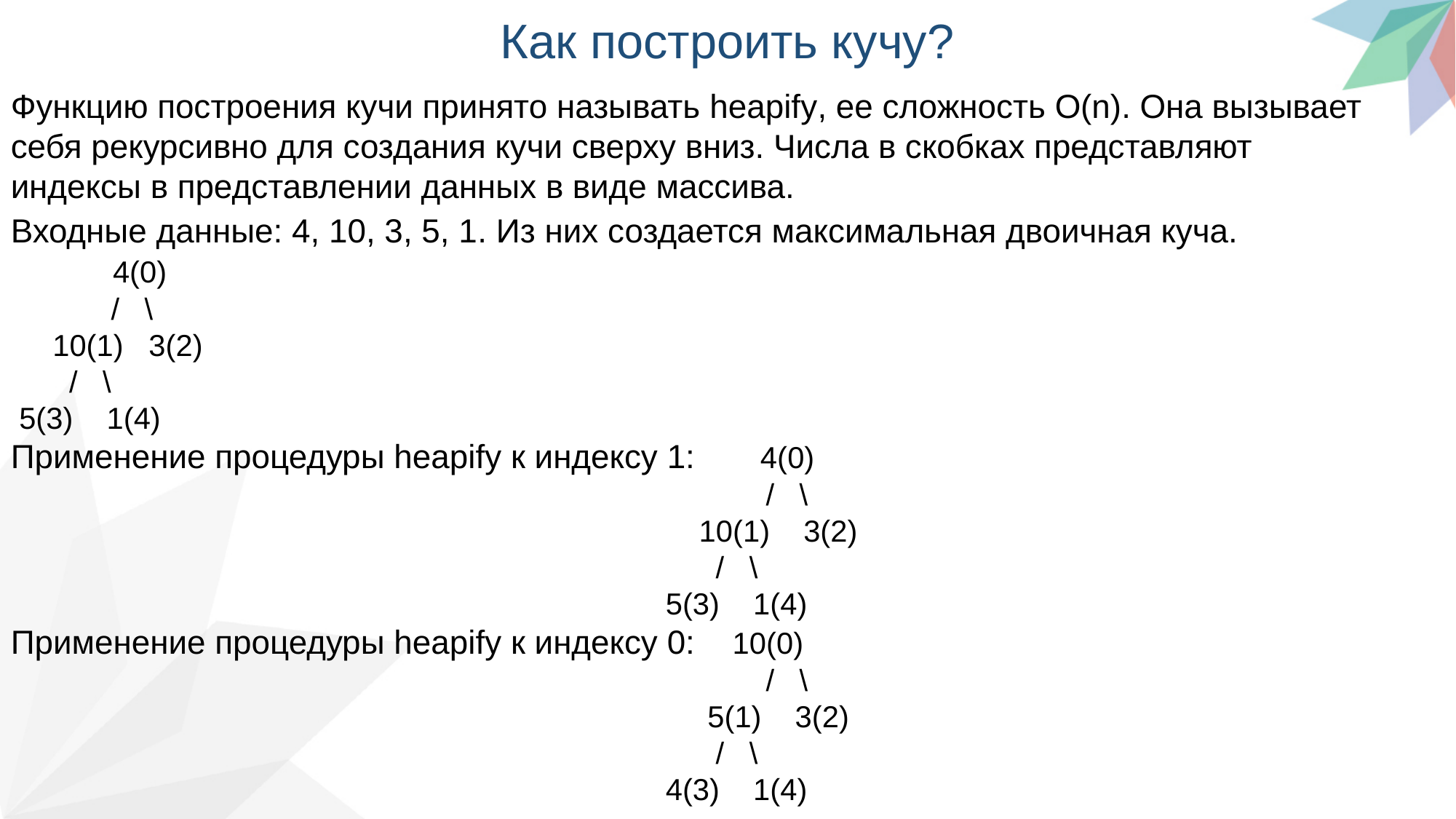

Как построить кучу?
Функцию построения кучи принято называть heapify, ее сложность O(n). Она вызывает себя рекурсивно для создания кучи сверху вниз. Числа в скобках представляют индексы в представлении данных в виде массива.
Входные данные: 4, 10, 3, 5, 1. Из них создается максимальная двоичная куча.
           4(0)
            /   \
     10(1)   3(2)
       /   \
 5(3)    1(4)
Применение процедуры heapify к индексу 1:       4(0)
						            /   \
						    10(1)    3(2)
						      /   \
						5(3)    1(4)
Применение процедуры heapify к индексу 0:    10(0)
						            /   \
						     5(1)    3(2)
						      /   \
						4(3)    1(4)